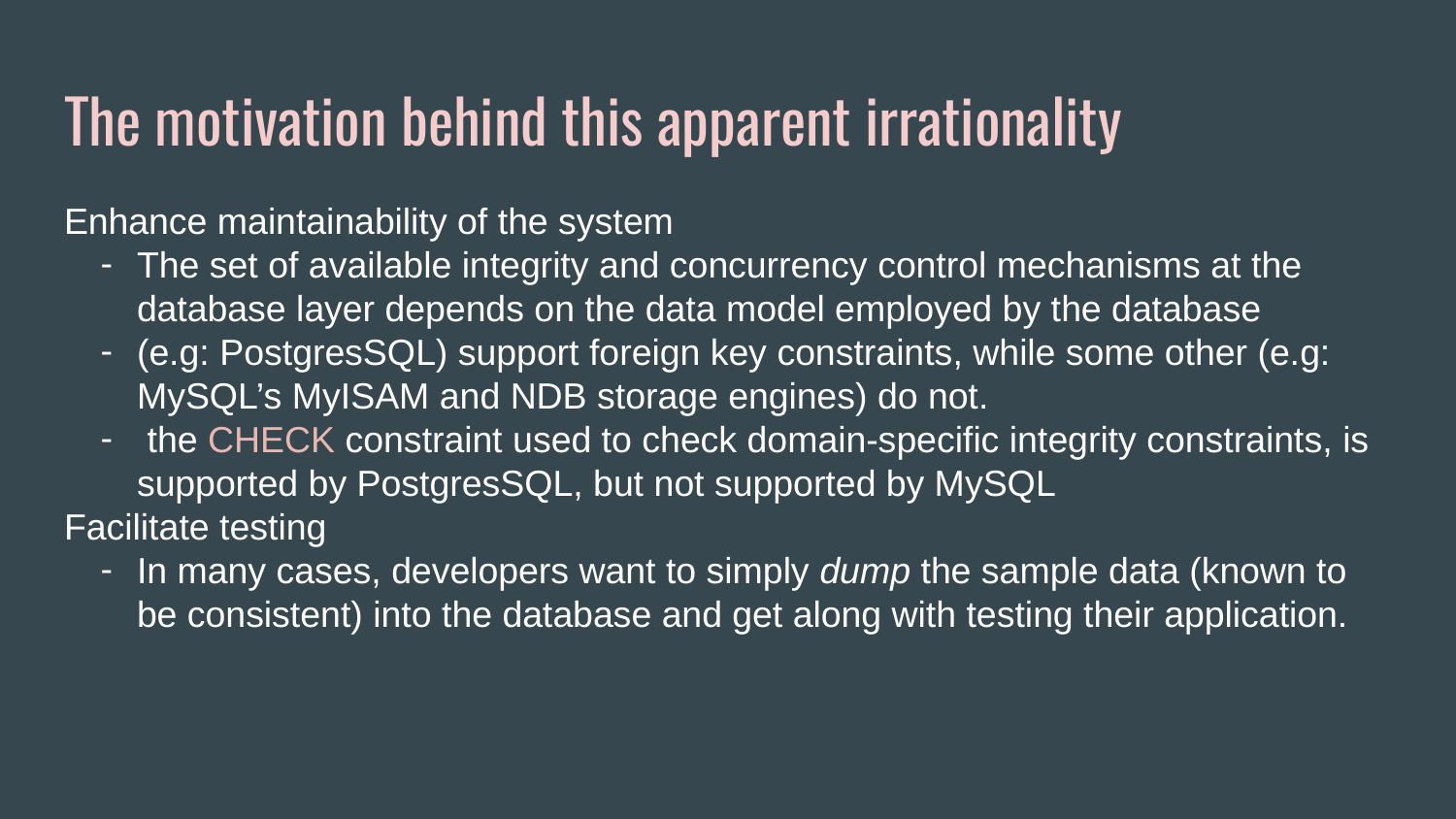

# The motivation behind this apparent irrationality
Enhance maintainability of the system
The set of available integrity and concurrency control mechanisms at the database layer depends on the data model employed by the database
(e.g: PostgresSQL) support foreign key constraints, while some other (e.g: MySQL’s MyISAM and NDB storage engines) do not.
 the CHECK constraint used to check domain-specific integrity constraints, is supported by PostgresSQL, but not supported by MySQL
Facilitate testing
In many cases, developers want to simply dump the sample data (known to be consistent) into the database and get along with testing their application.